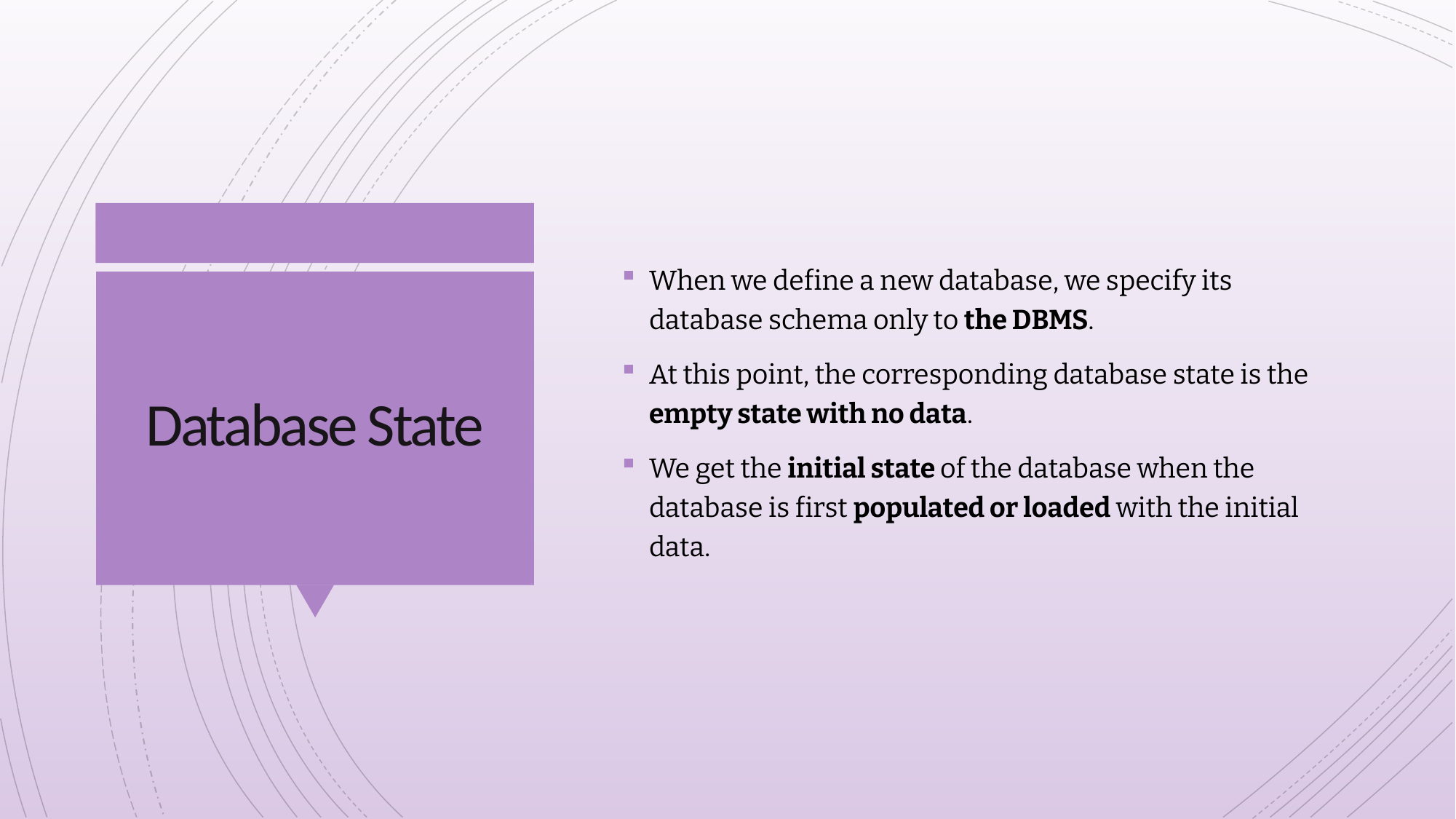

When we define a new database, we specify its database schema only to the DBMS.
At this point, the corresponding database state is the empty state with no data.
We get the initial state of the database when the database is first populated or loaded with the initial data.
# Database State